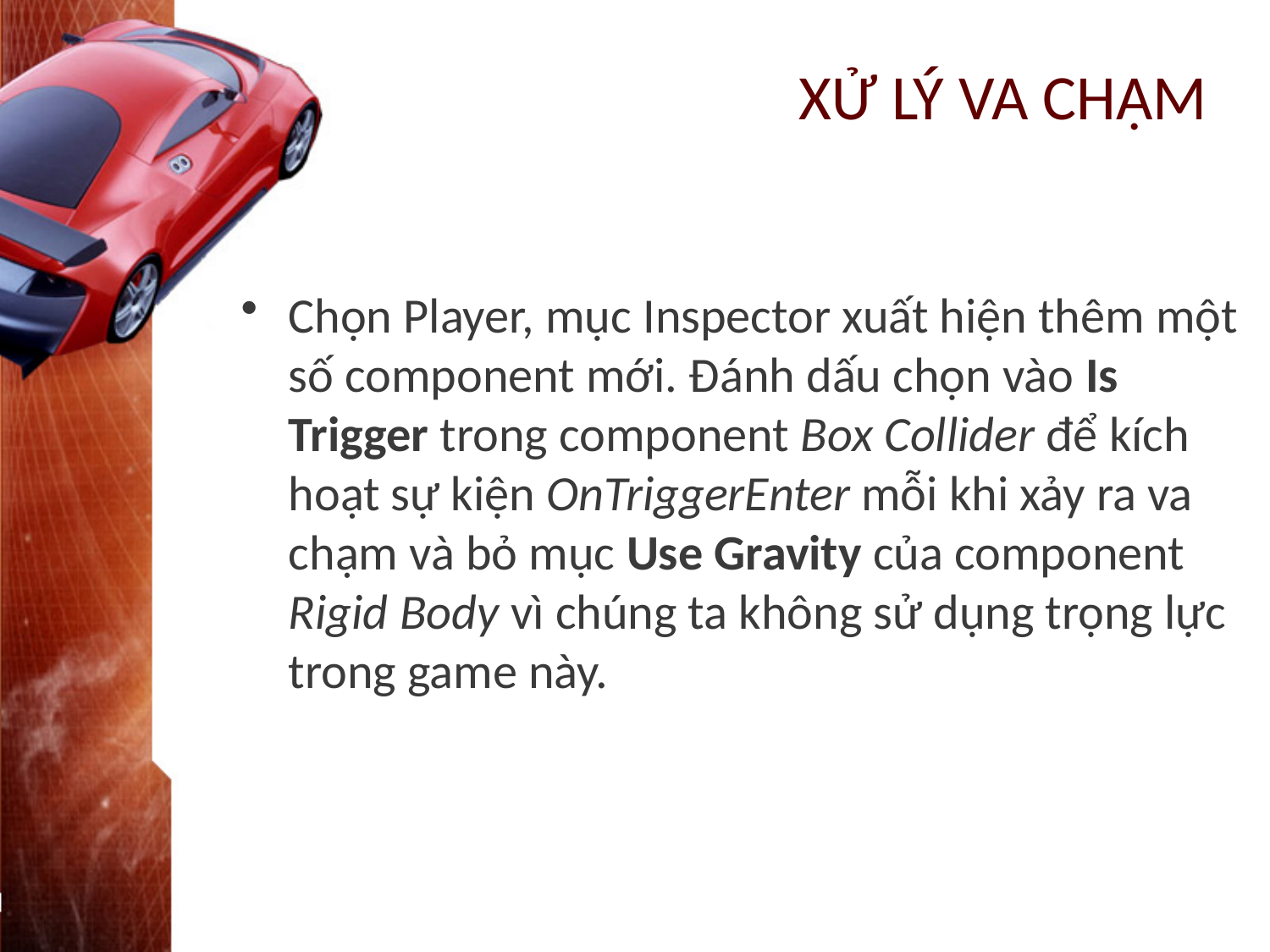

# XỬ LÝ VA CHẠM
Chọn Player, mục Inspector xuất hiện thêm một số component mới. Đánh dấu chọn vào Is Trigger trong component Box Collider để kích hoạt sự kiện OnTriggerEnter mỗi khi xảy ra va chạm và bỏ mục Use Gravity của component Rigid Body vì chúng ta không sử dụng trọng lực trong game này.